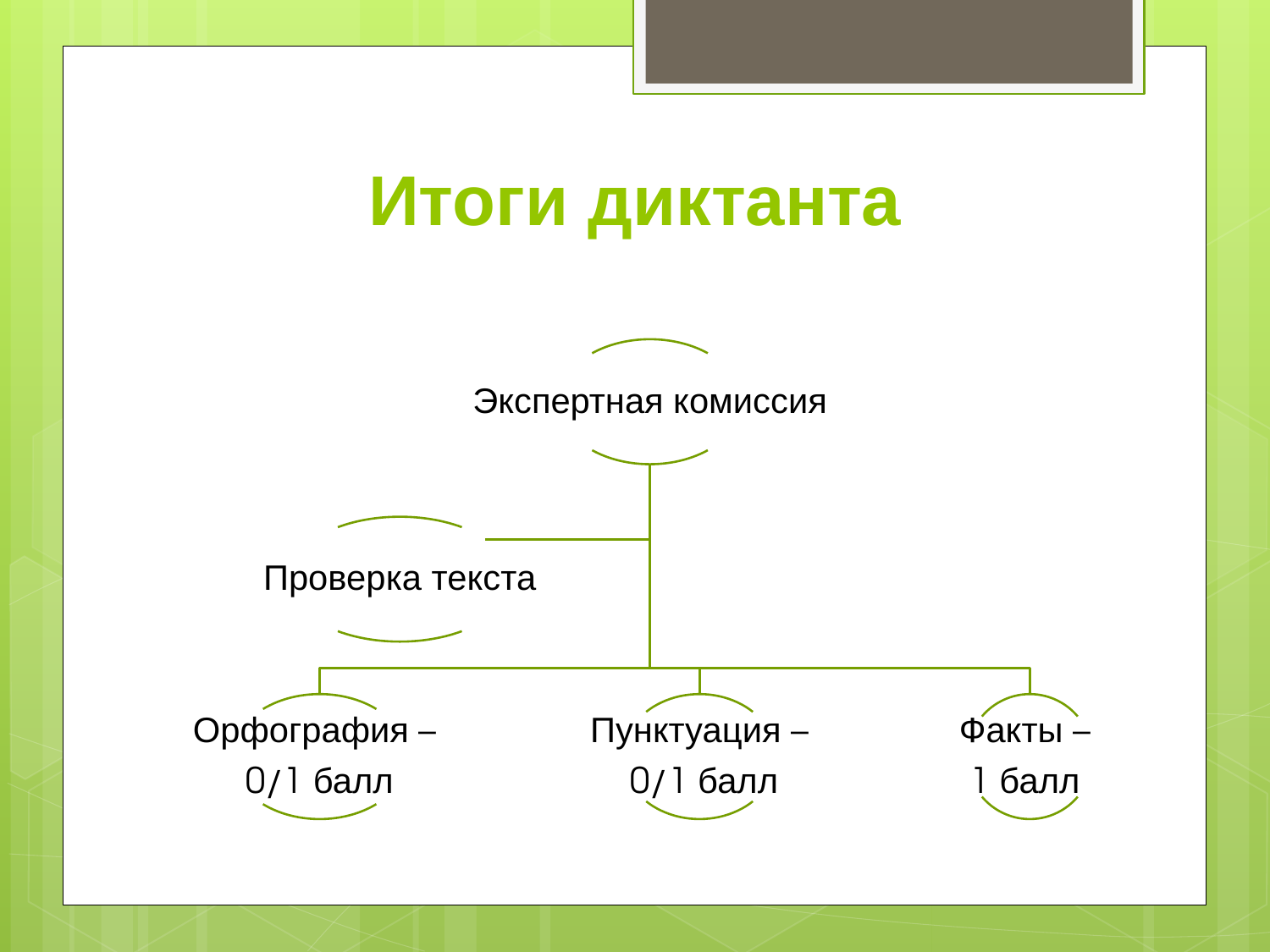

# Итоги диктанта
Экспертная комиссия
Орфография –
0/1 балл
Пунктуация –
 0/1 балл
Факты –
1 балл
Проверка текста